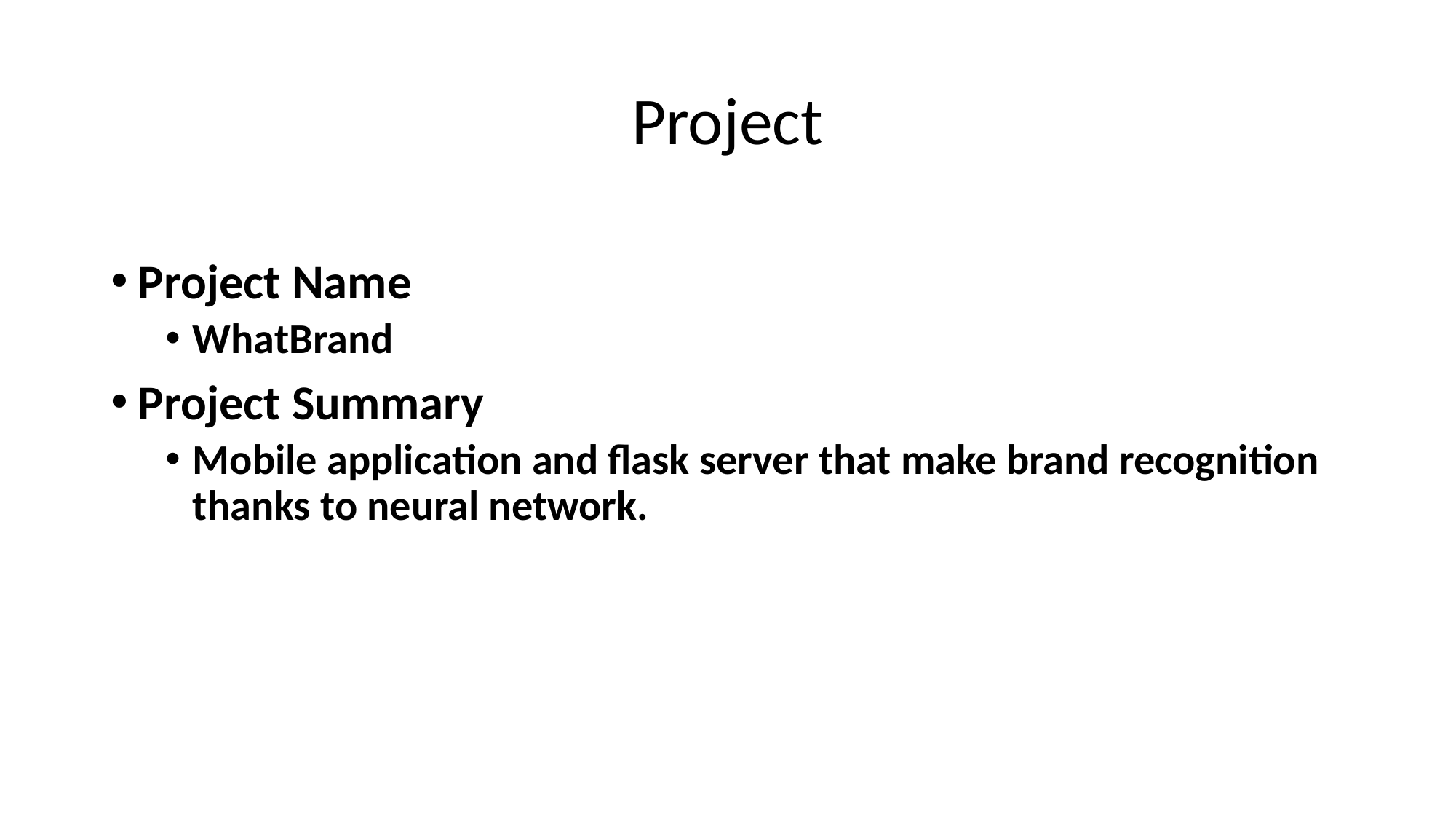

# Project

Project Name
WhatBrand
Project Summary
Mobile application and flask server that make brand recognition thanks to neural network.